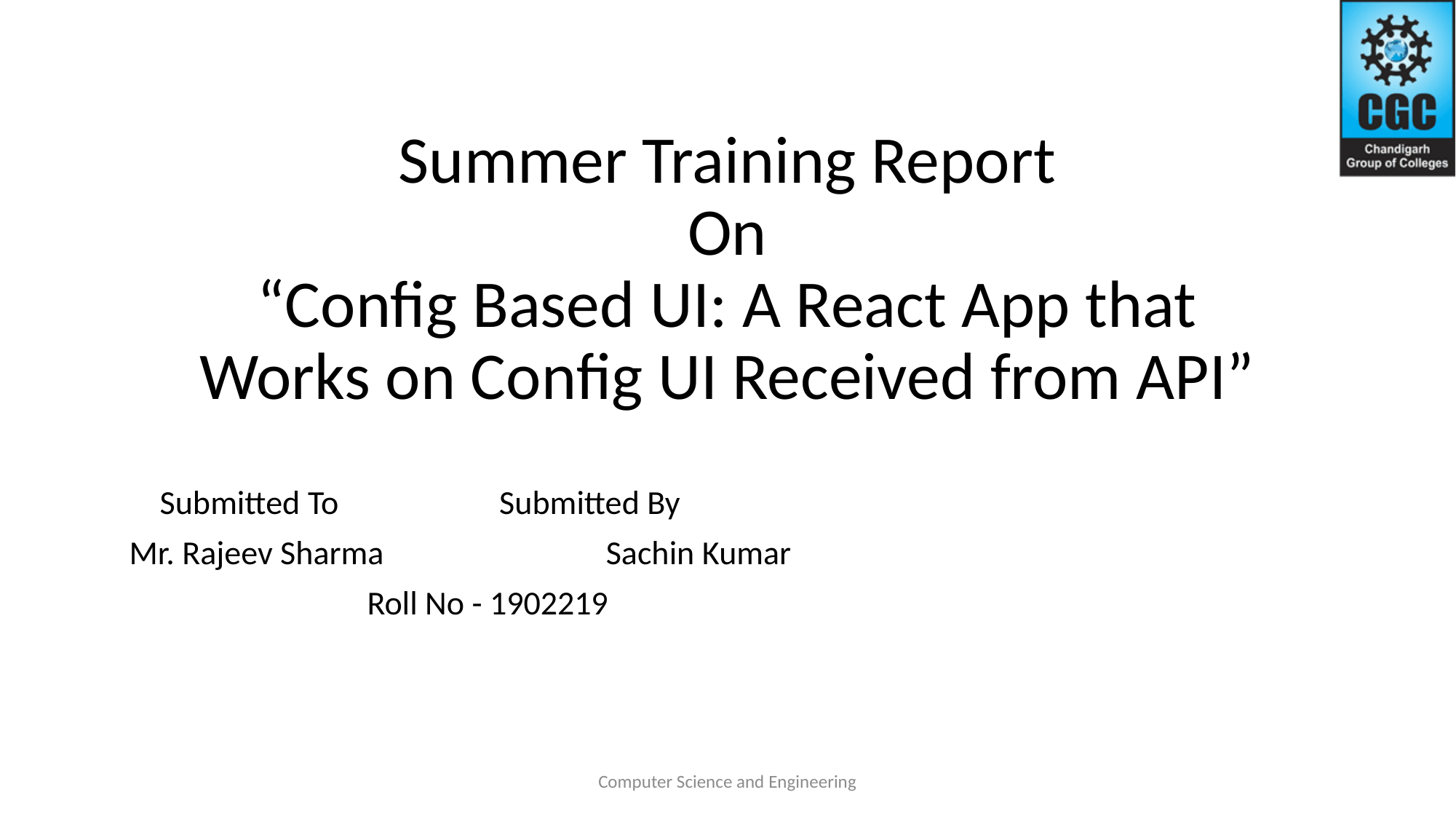

# Summer Training Report On “Config Based UI: A React App that Works on Config UI Received from API”

    Submitted To						         Submitted By
Mr. Rajeev Sharma					                       Sachin Kumar
							                  Roll No - 1902219
Computer Science and Engineering